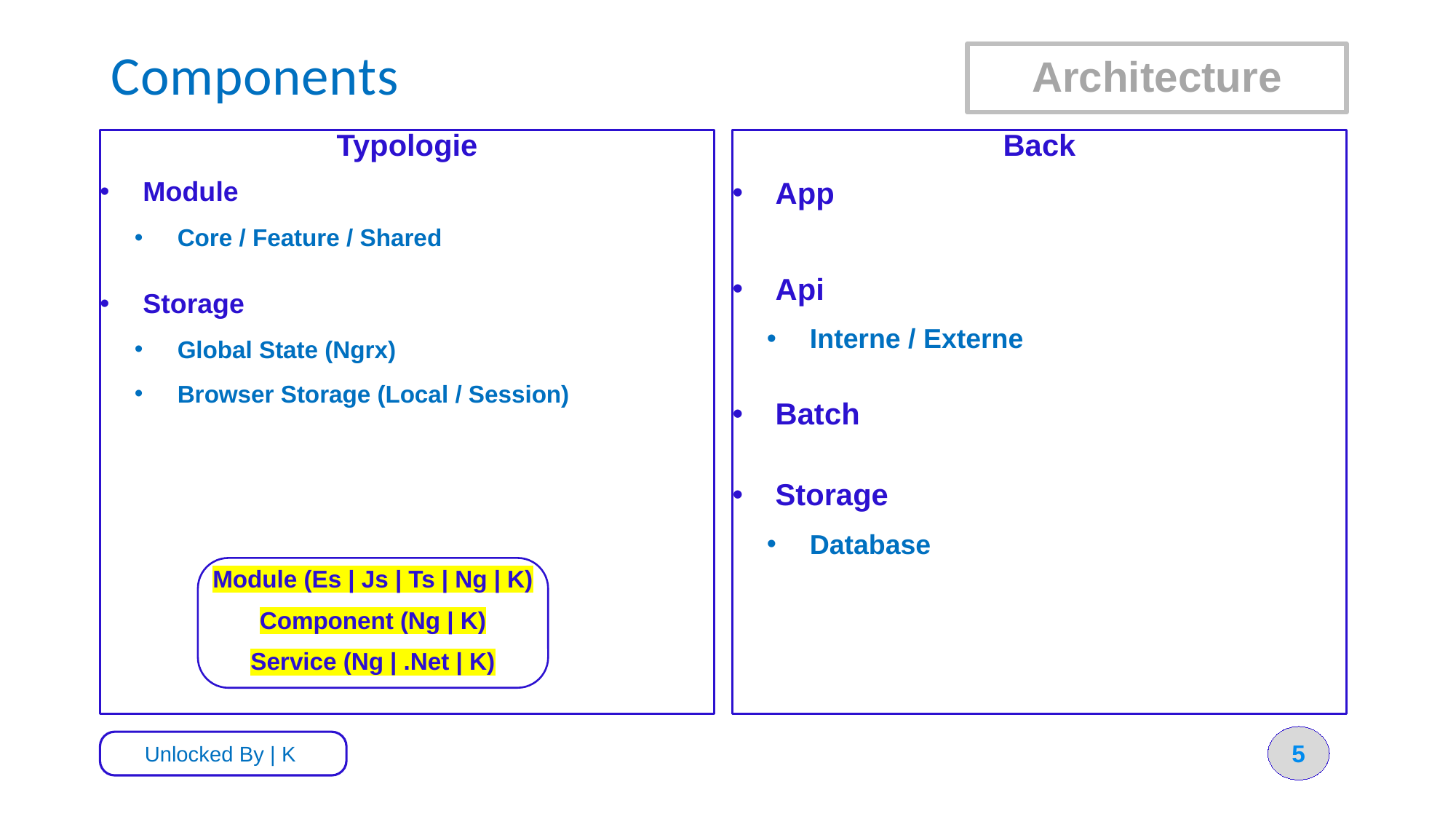

# Components
Architecture
Typologie
Module
Core / Feature / Shared
Storage
Global State (Ngrx)
Browser Storage (Local / Session)

Back
App

Api
Interne / Externe
Batch
Storage
Database
Module (Es | Js | Ts | Ng | K)
Component (Ng | K)
Service (Ng | .Net | K)
5
Unlocked By | K